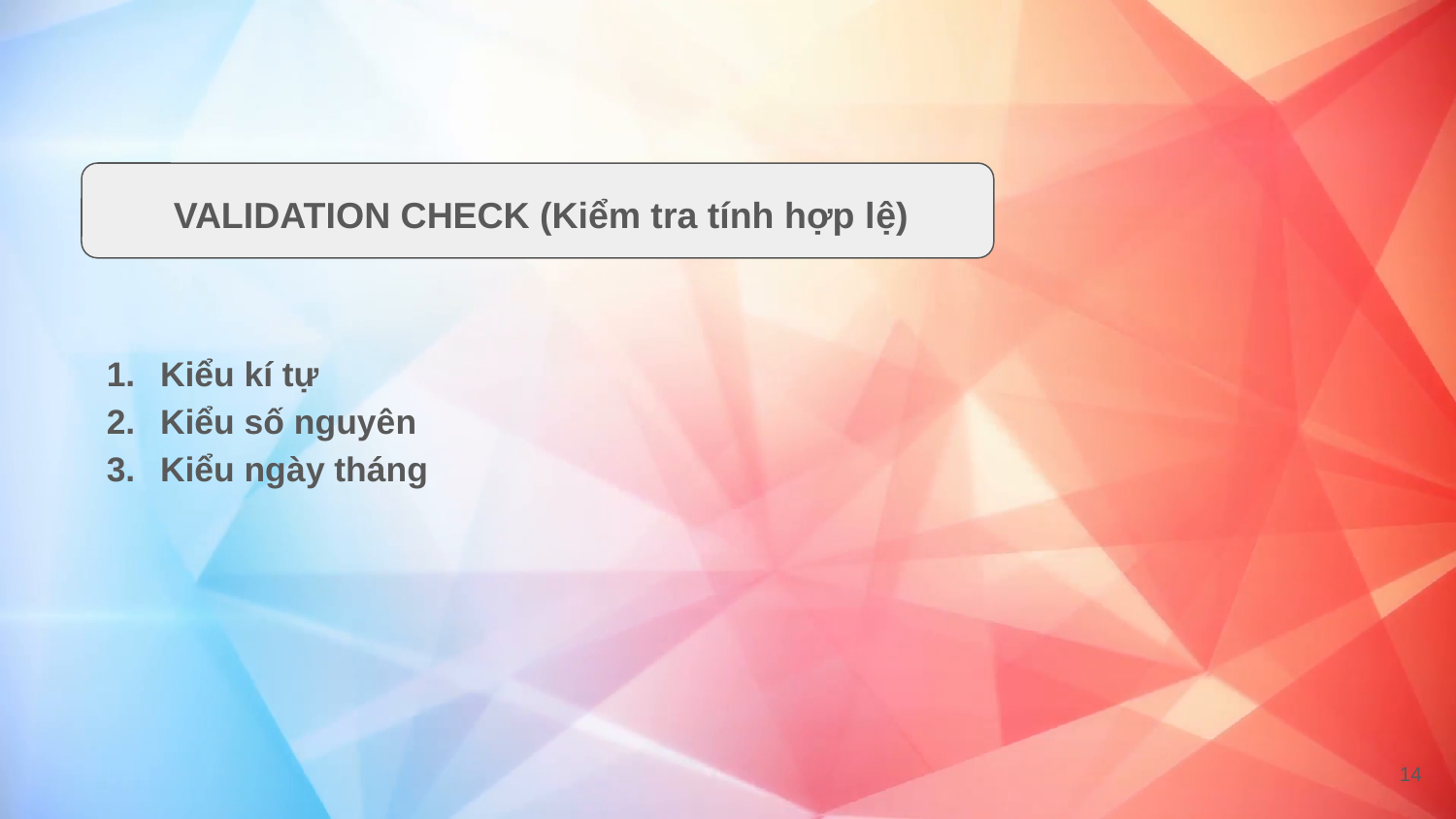

VALIDATION CHECK (Kiểm tra tính hợp lệ)

Kiểu kí tự
Kiểu số nguyên
Kiểu ngày tháng

14